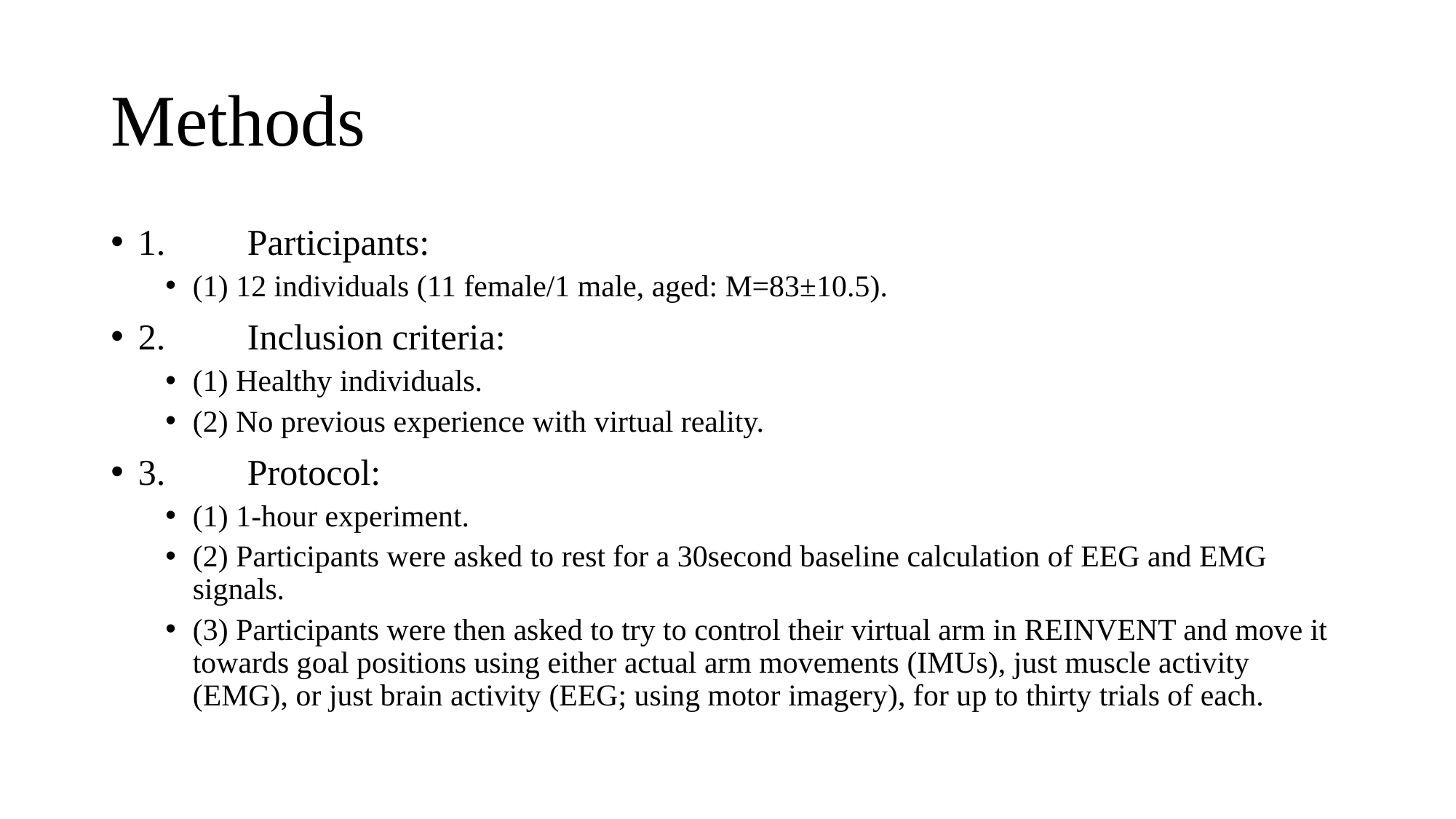

# Methods
1.	Participants:
(1) 12 individuals (11 female/1 male, aged: M=83±10.5).
2.	Inclusion criteria:
(1) Healthy individuals.
(2) No previous experience with virtual reality.
3.	Protocol:
(1) 1-hour experiment.
(2) Participants were asked to rest for a 30second baseline calculation of EEG and EMG signals.
(3) Participants were then asked to try to control their virtual arm in REINVENT and move it towards goal positions using either actual arm movements (IMUs), just muscle activity (EMG), or just brain activity (EEG; using motor imagery), for up to thirty trials of each.